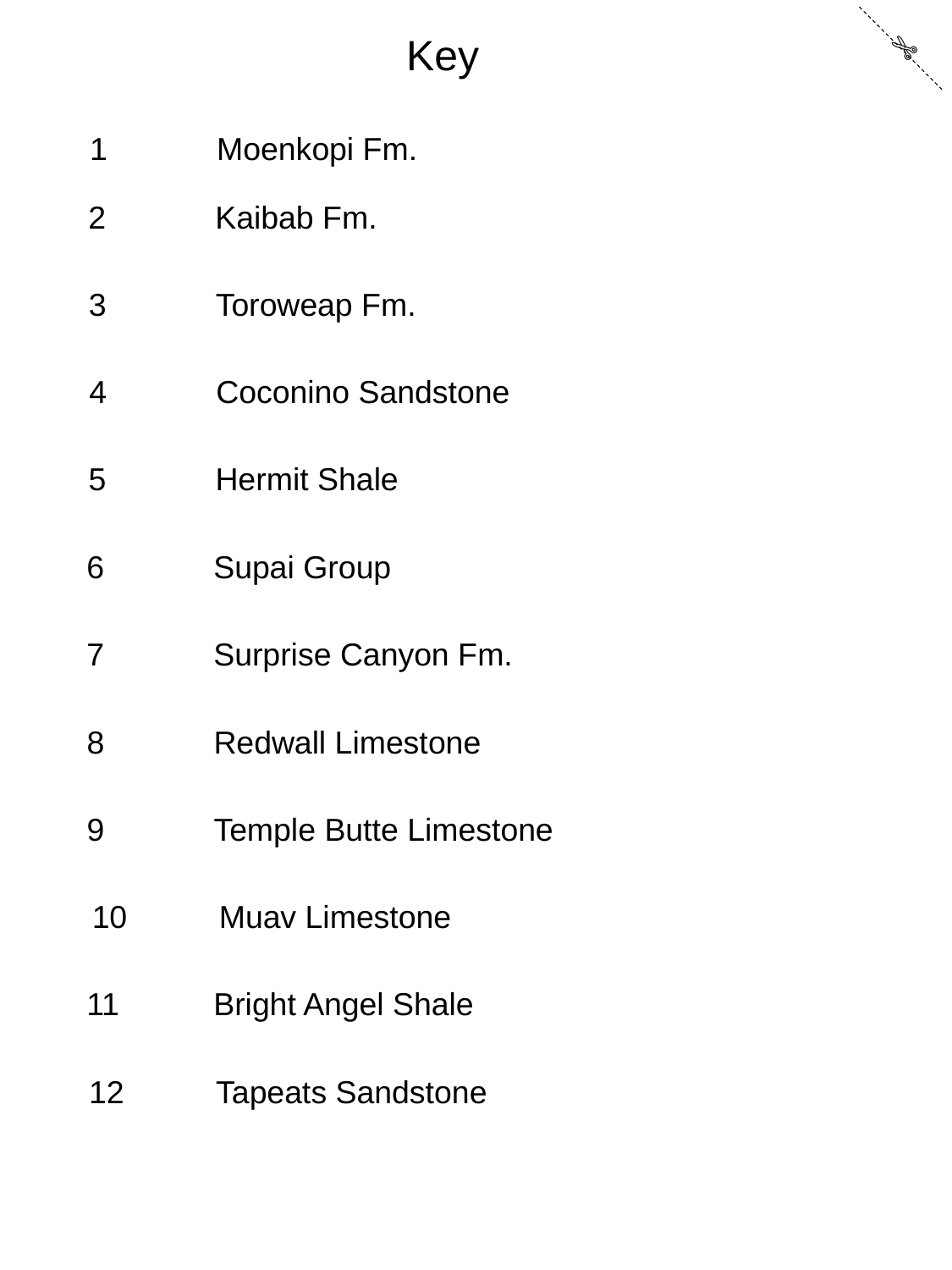

Key
✄
1	Moenkopi Fm.
2	Kaibab Fm.
3	Toroweap Fm.
4	Coconino Sandstone
5	Hermit Shale
6	Supai Group
7	Surprise Canyon Fm.
8	Redwall Limestone
9	Temple Butte Limestone
10	Muav Limestone⠀
11	Bright Angel Shale
12	Tapeats Sandstone